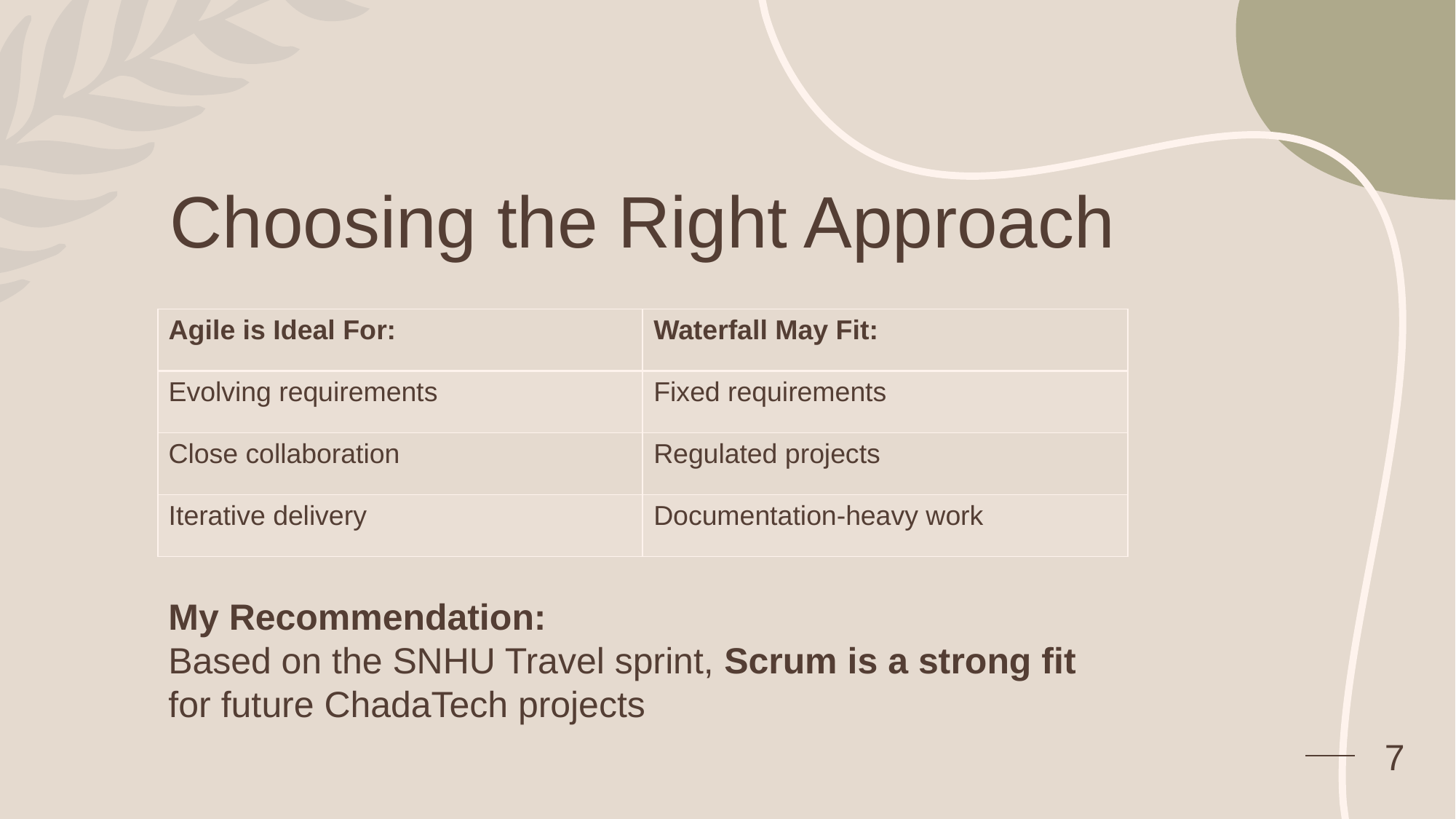

# Choosing the Right Approach
| Agile is Ideal For: | Waterfall May Fit: |
| --- | --- |
| Evolving requirements | Fixed requirements |
| Close collaboration | Regulated projects |
| Iterative delivery | Documentation-heavy work |
My Recommendation:
Based on the SNHU Travel sprint, Scrum is a strong fit for future ChadaTech projects
7